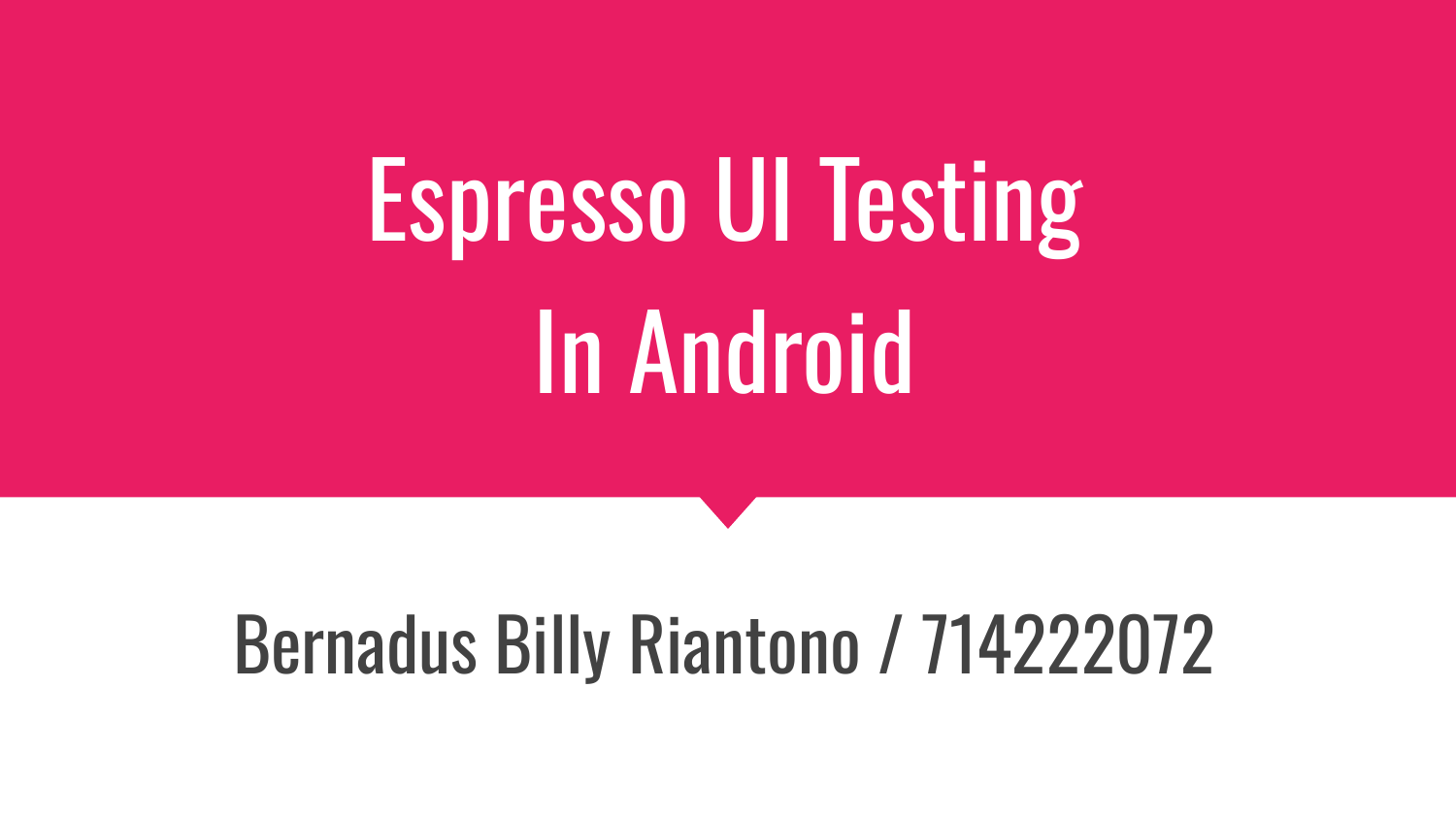

# Espresso UI Testing
In Android
Bernadus Billy Riantono / 714222072